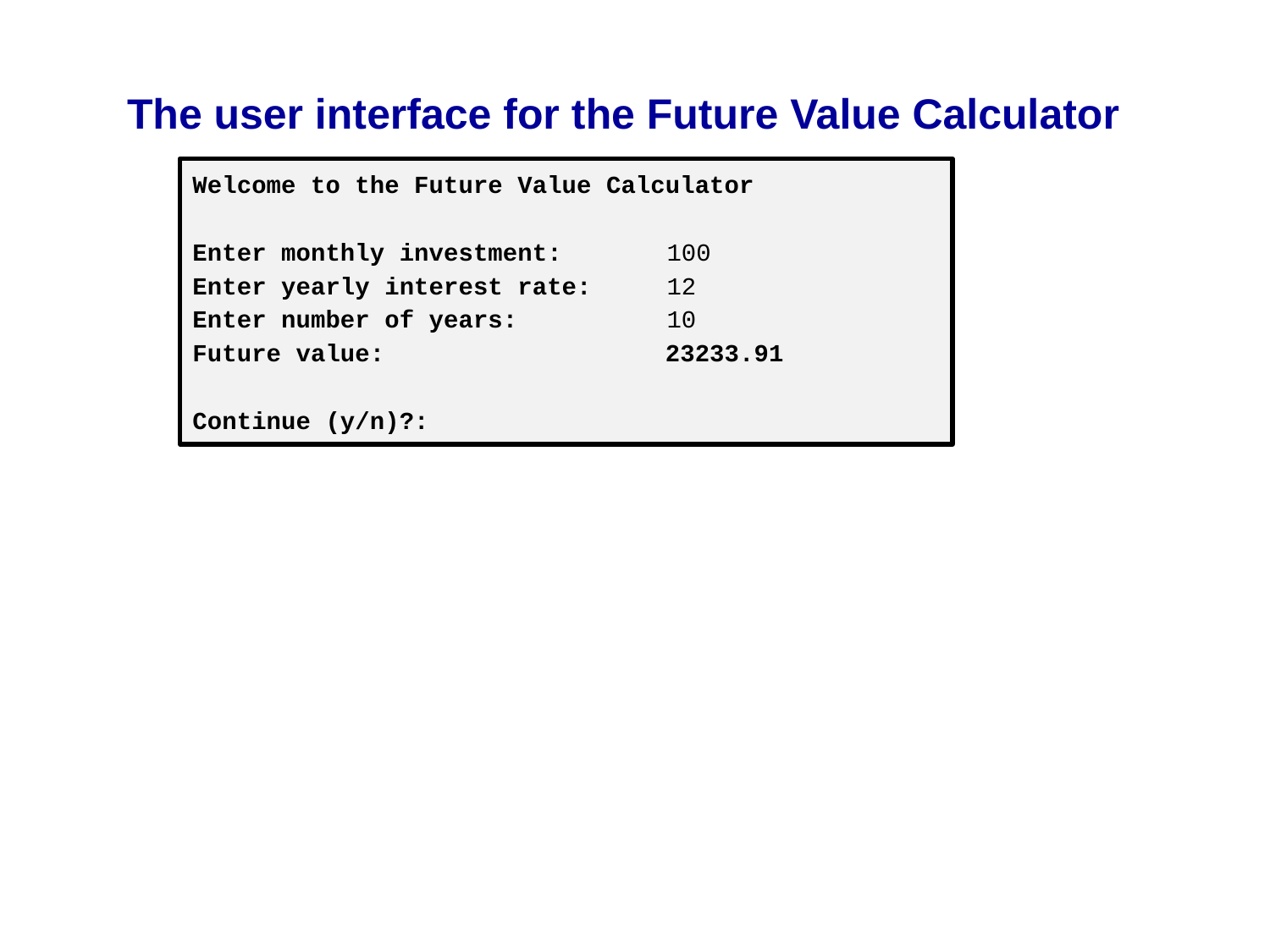

# The user interface for the Future Value Calculator
Welcome to the Future Value Calculator

Enter monthly investment:       100
Enter yearly interest rate:     12
Enter number of years:          10
Future value:                   23233.91

Continue (y/n)?:

C3, Slide 47